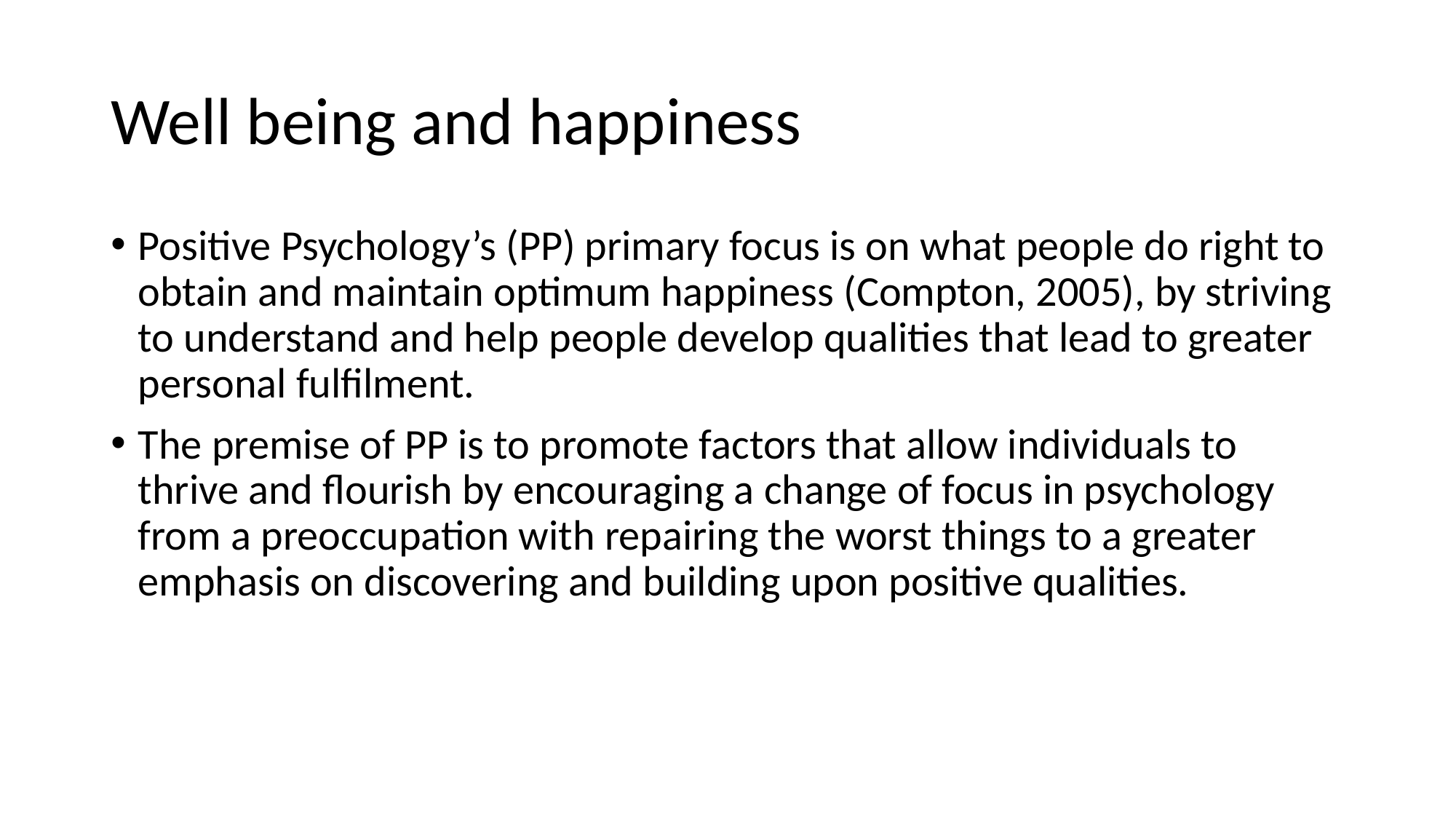

# Well being and happiness
Positive Psychology’s (PP) primary focus is on what people do right to obtain and maintain optimum happiness (Compton, 2005), by striving to understand and help people develop qualities that lead to greater personal fulfilment.
The premise of PP is to promote factors that allow individuals to thrive and flourish by encouraging a change of focus in psychology from a preoccupation with repairing the worst things to a greater emphasis on discovering and building upon positive qualities.